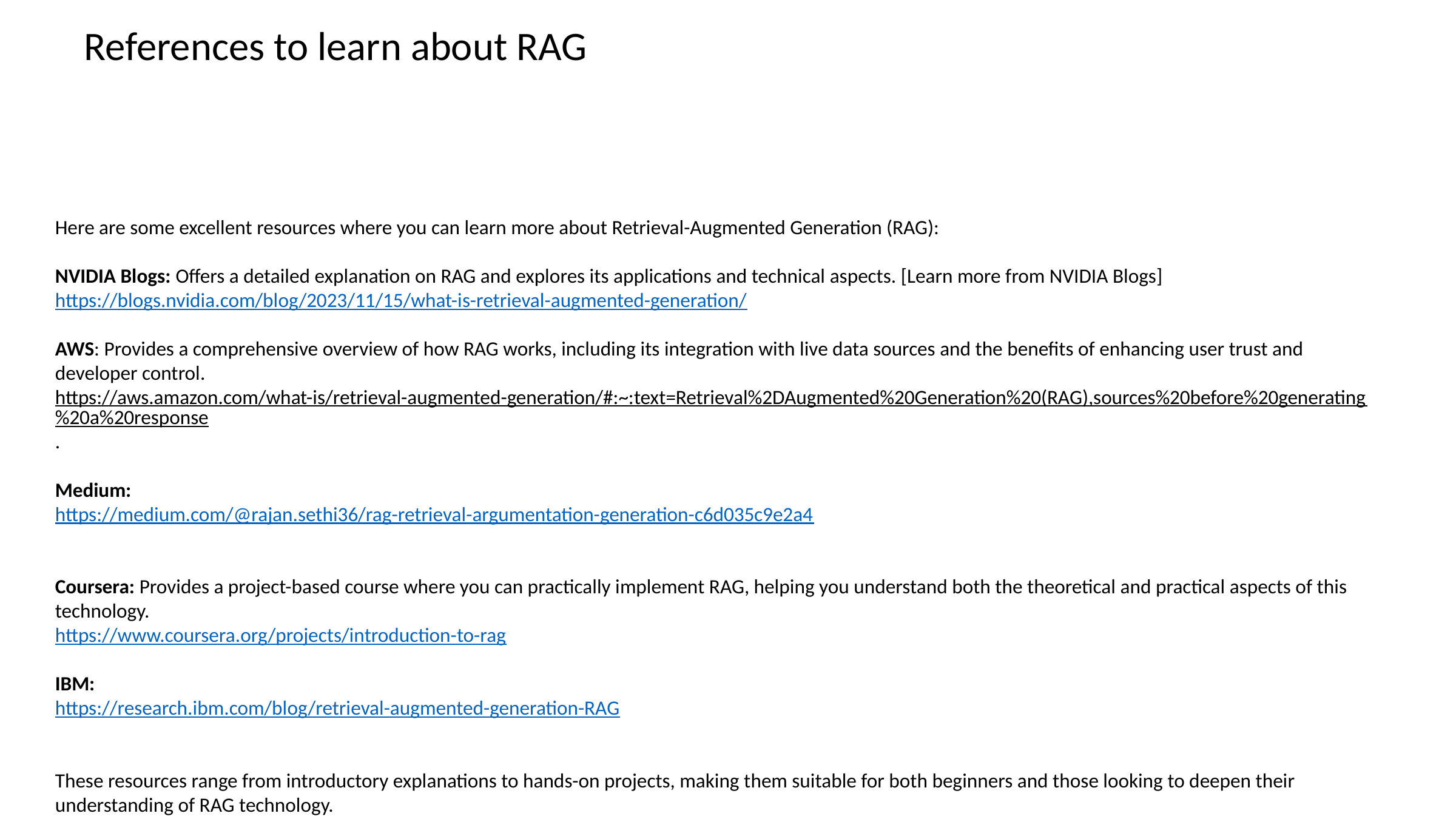

References to learn about RAG
Here are some excellent resources where you can learn more about Retrieval-Augmented Generation (RAG):

NVIDIA Blogs: Offers a detailed explanation on RAG and explores its applications and technical aspects. [Learn more from NVIDIA Blogs]
https://blogs.nvidia.com/blog/2023/11/15/what-is-retrieval-augmented-generation/

AWS: Provides a comprehensive overview of how RAG works, including its integration with live data sources and the benefits of enhancing user trust and developer control.
https://aws.amazon.com/what-is/retrieval-augmented-generation/#:~:text=Retrieval%2DAugmented%20Generation%20(RAG),sources%20before%20generating%20a%20response.

Medium:
https://medium.com/@rajan.sethi36/rag-retrieval-argumentation-generation-c6d035c9e2a4

Coursera: Provides a project-based course where you can practically implement RAG, helping you understand both the theoretical and practical aspects of this technology.
https://www.coursera.org/projects/introduction-to-rag

IBM:
https://research.ibm.com/blog/retrieval-augmented-generation-RAG

These resources range from introductory explanations to hands-on projects, making them suitable for both beginners and those looking to deepen their understanding of RAG technology.